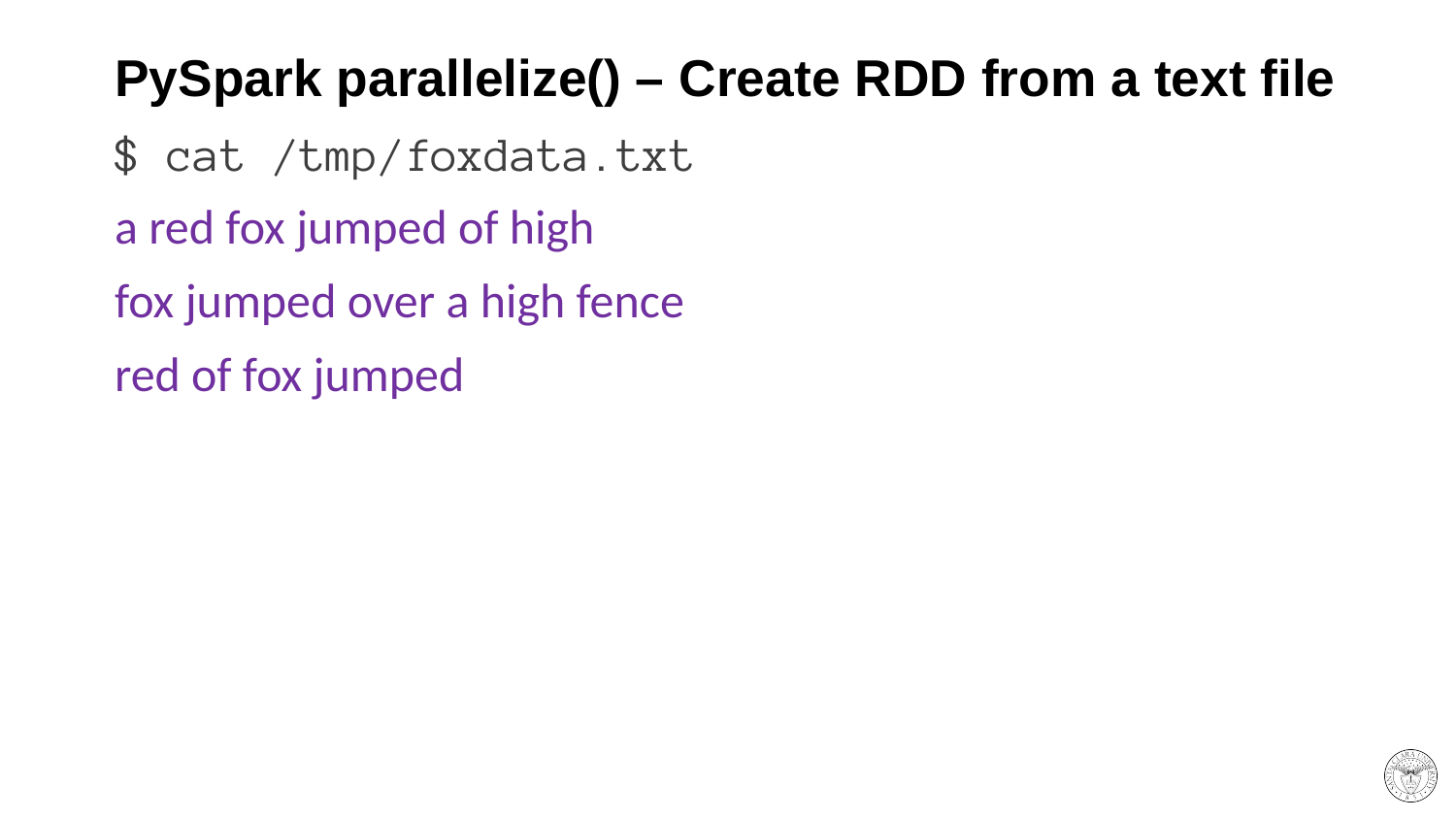

# PySpark parallelize() – Create RDD from a text file
$ cat /tmp/foxdata.txt
a red fox jumped of high
fox jumped over a high fence
red of fox jumped